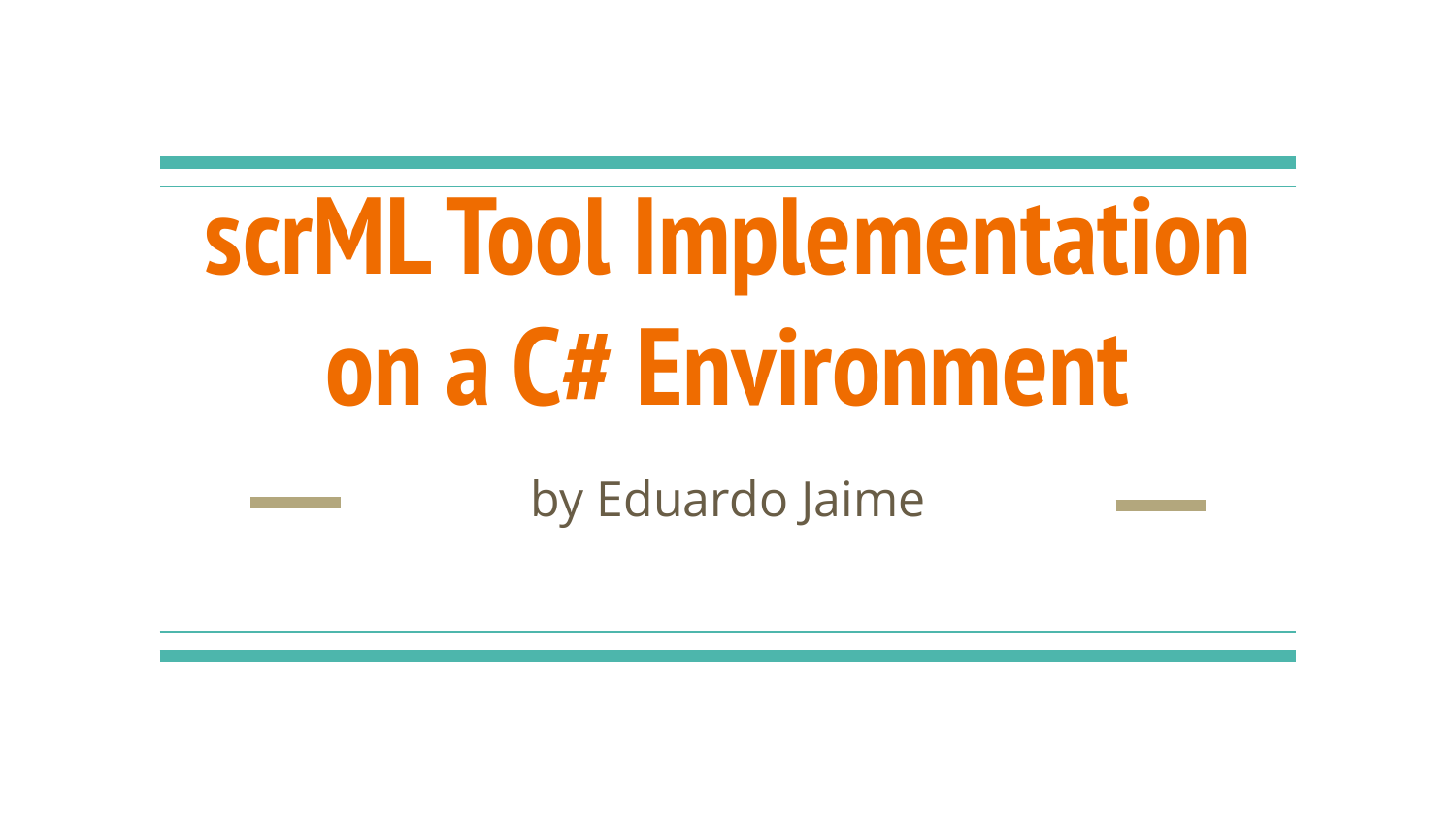

# scrML Tool Implementation on a C# Environment
by Eduardo Jaime